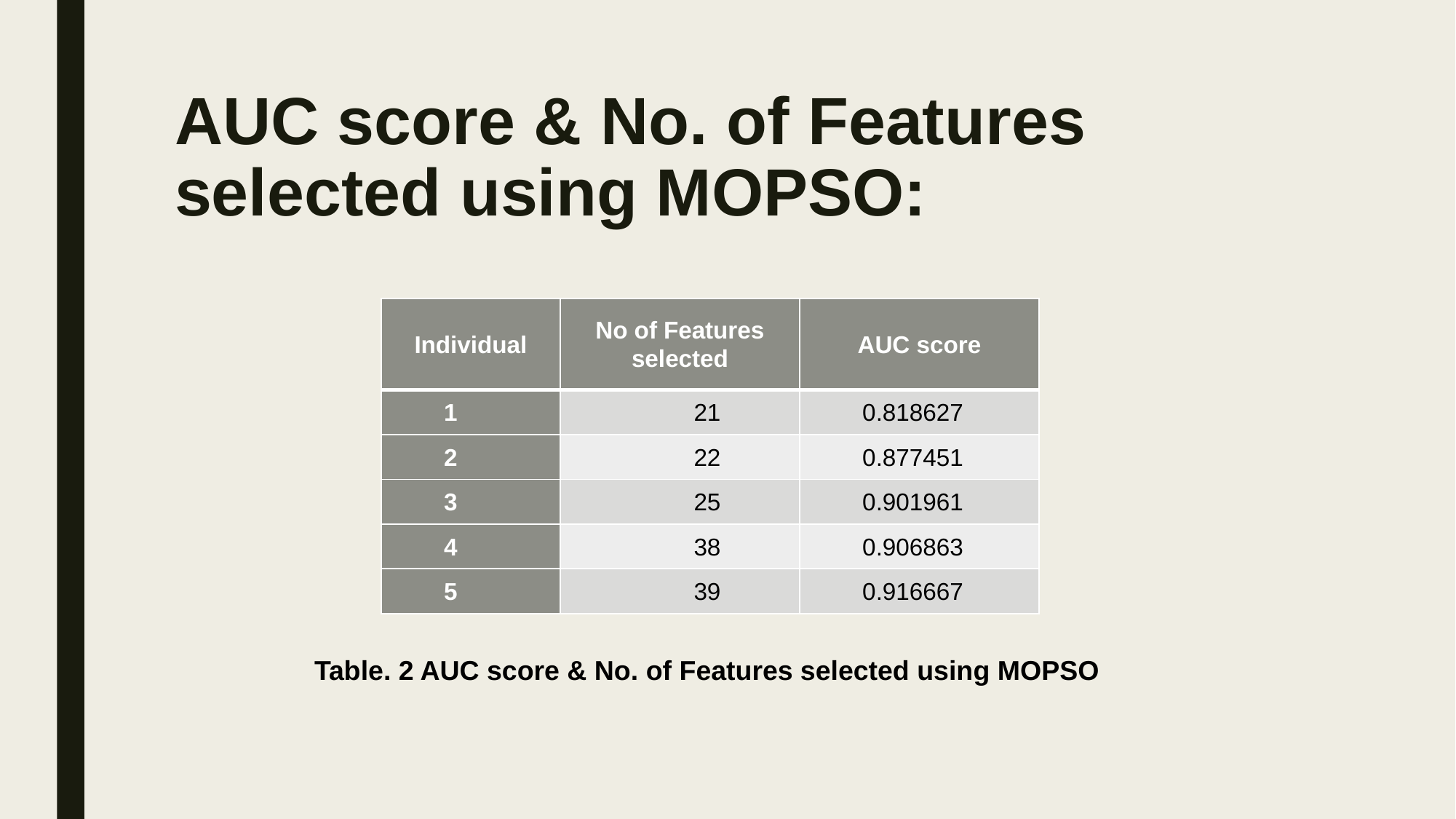

# AUC score & No. of Features selected using MOPSO:
| Individual | No of Features selected | AUC score |
| --- | --- | --- |
| 1 | 21 | 0.818627 |
| 2 | 22 | 0.877451 |
| 3 | 25 | 0.901961 |
| 4 | 38 | 0.906863 |
| 5 | 39 | 0.916667 |
Table. 2 AUC score & No. of Features selected using MOPSO